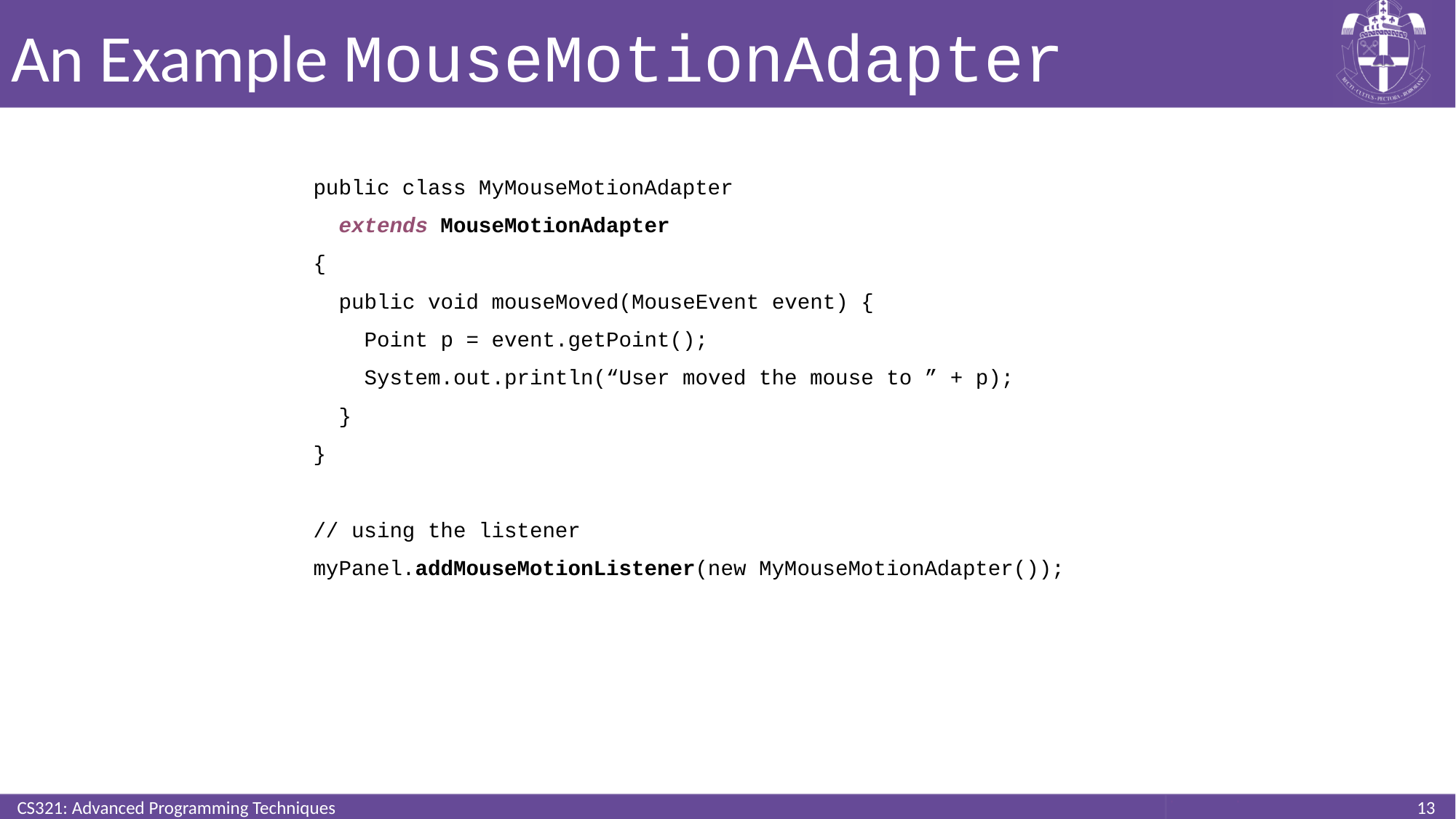

# An Example MouseMotionAdapter

public class MyMouseMotionAdapter
  extends MouseMotionAdapter
{
  public void mouseMoved(MouseEvent event) {
    Point p = event.getPoint();
    System.out.println(“User moved the mouse to ” + p);
  }
}

// using the listener
myPanel.addMouseMotionListener(new MyMouseMotionAdapter());

CS321: Advanced Programming Techniques
13